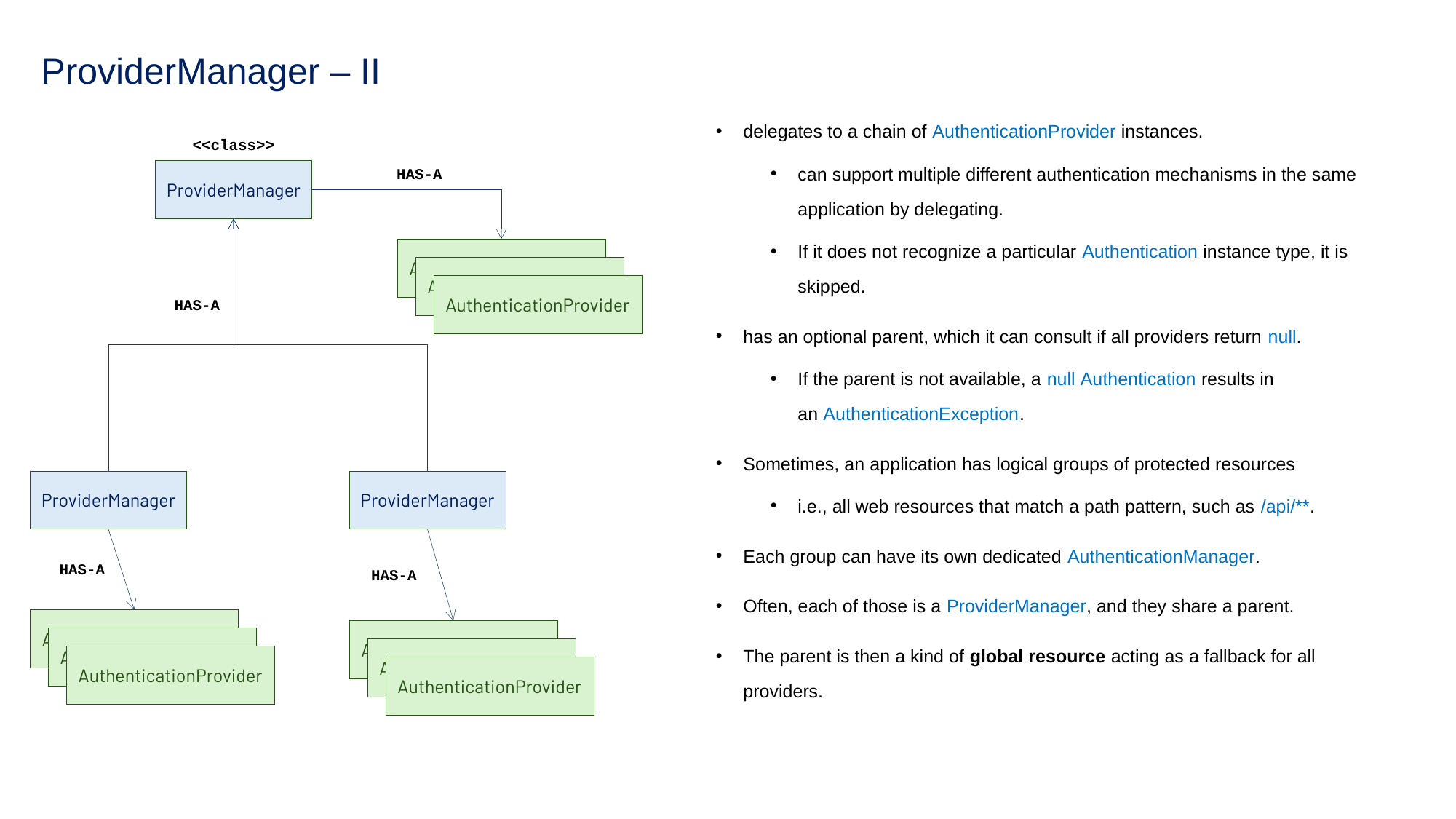

# ProviderManager – II
delegates to a chain of AuthenticationProvider instances.
can support multiple different authentication mechanisms in the same application by delegating.
If it does not recognize a particular Authentication instance type, it is skipped.
has an optional parent, which it can consult if all providers return null.
If the parent is not available, a null Authentication results in an AuthenticationException.
Sometimes, an application has logical groups of protected resources
i.e., all web resources that match a path pattern, such as /api/**.
Each group can have its own dedicated AuthenticationManager.
Often, each of those is a ProviderManager, and they share a parent.
The parent is then a kind of global resource acting as a fallback for all providers.
<<class>>
HAS-A
ProviderManager
AuthenticationProvider
AuthenticationProvider
AuthenticationProvider
HAS-A
ProviderManager
ProviderManager
HAS-A
HAS-A
AuthenticationProvider
AuthenticationProvider
AuthenticationProvider
AuthenticationProvider
AuthenticationProvider
AuthenticationProvider